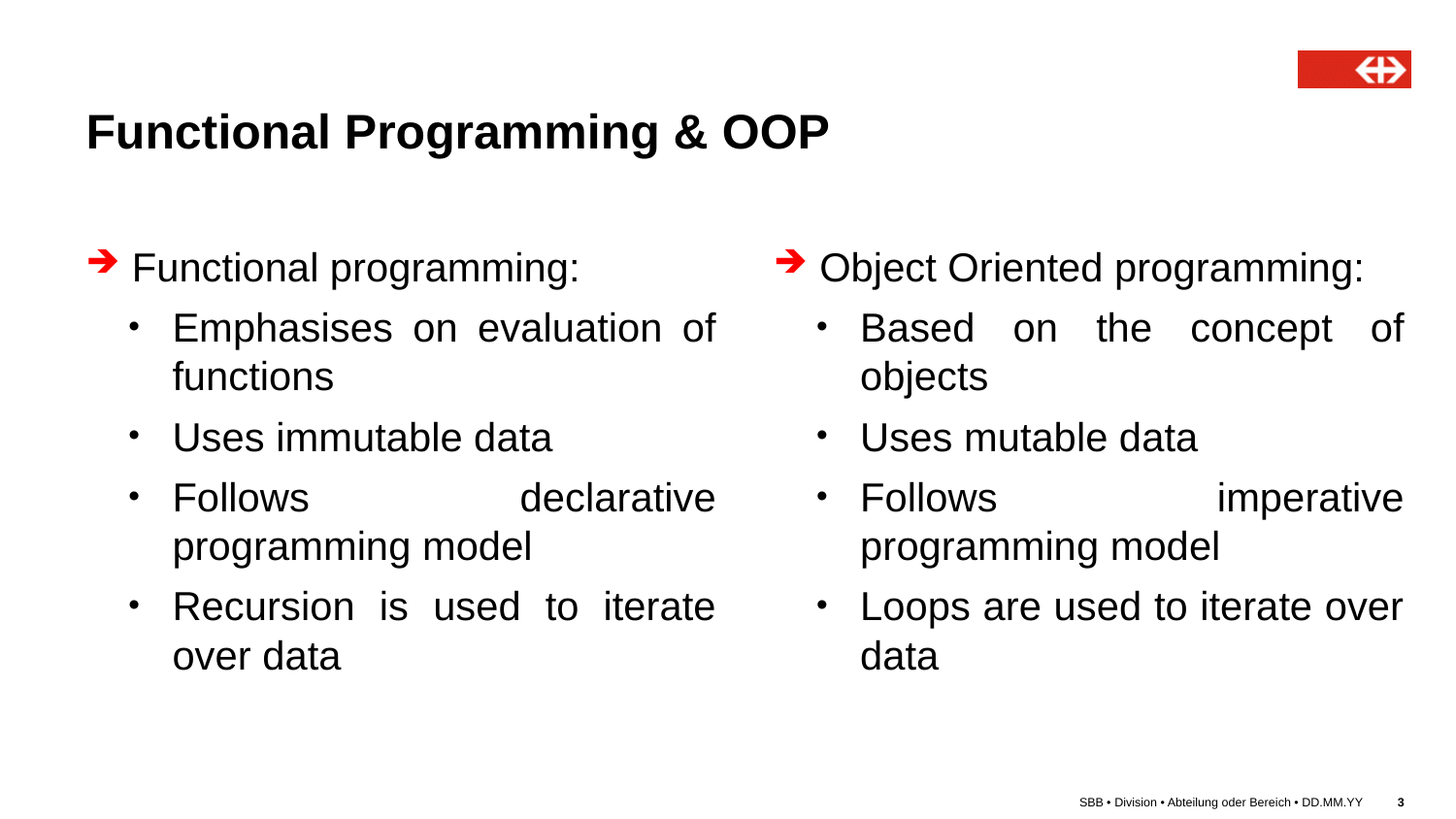

# Functional Programming & OOP

Functional programming:
Emphasises on evaluation of functions
Uses immutable data
Follows declarative programming model
Recursion is used to iterate over data

Object Oriented programming:
Based on the concept of objects
Uses mutable data
Follows imperative programming model
Loops are used to iterate over data
SBB • Division • Abteilung oder Bereich • DD.MM.YY
3